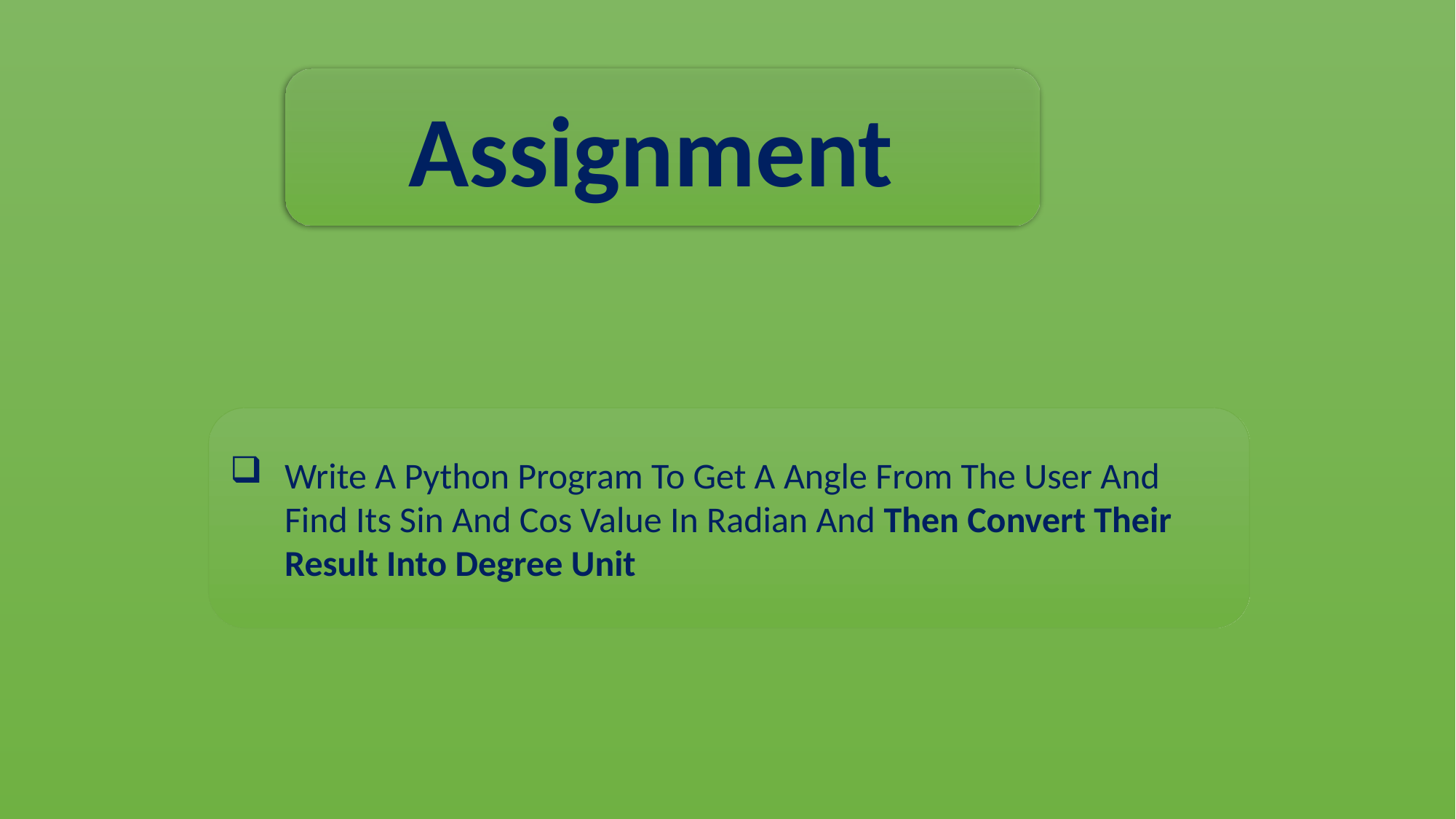

Assignment

Write A Python Program To Get A Angle From The User And Find Its Sin And Cos Value In Radian And Then Convert Their Result Into Degree Unit